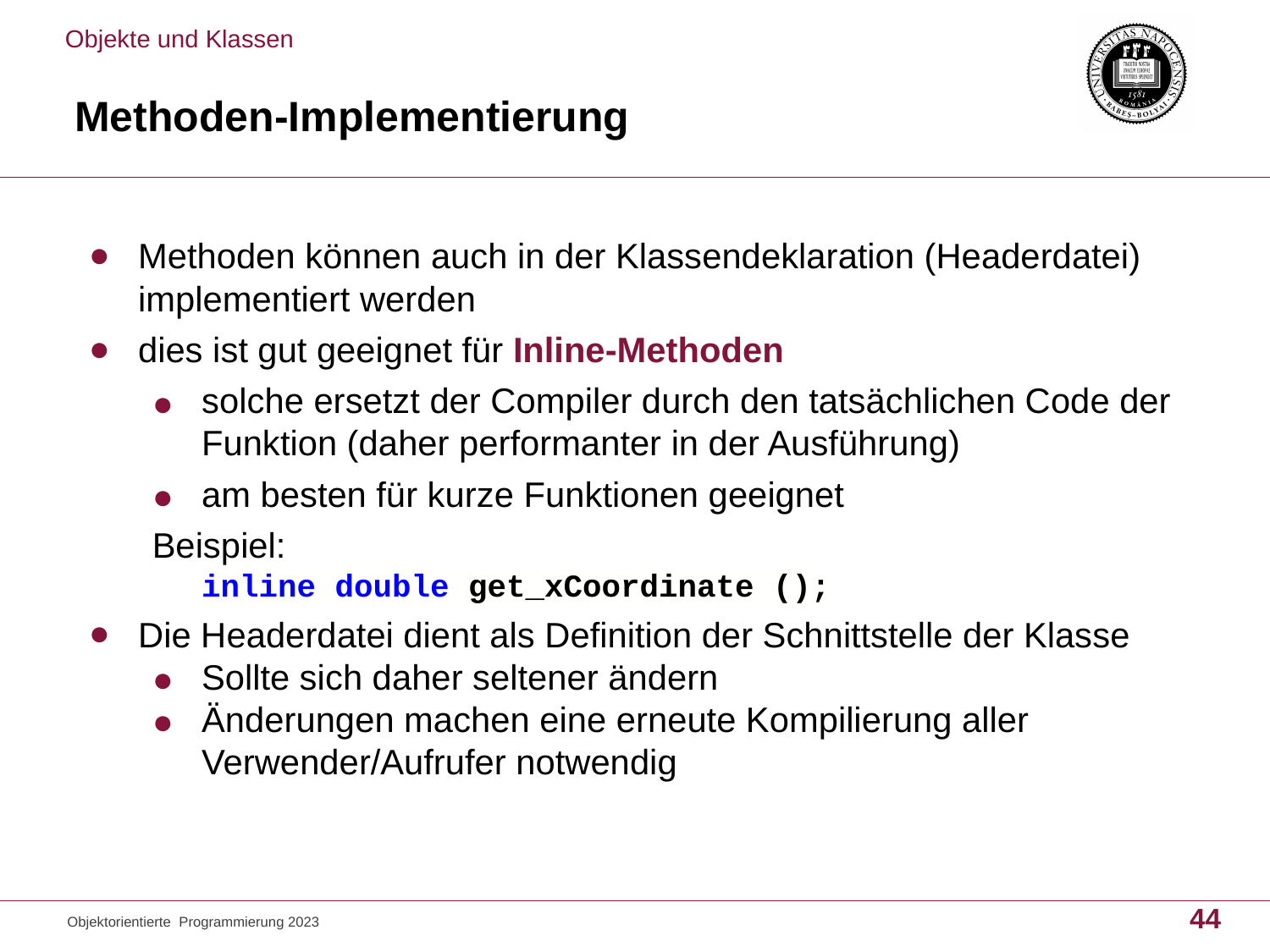

Objekte und Klassen
# Methoden-Implementierung
Methoden können auch in der Klassendeklaration (Headerdatei) implementiert werden
dies ist gut geeignet für Inline-Methoden
solche ersetzt der Compiler durch den tatsächlichen Code der Funktion (daher performanter in der Ausführung)
am besten für kurze Funktionen geeignet
Beispiel:
	inline double get_xCoordinate ();
Die Headerdatei dient als Definition der Schnittstelle der Klasse
Sollte sich daher seltener ändern
Änderungen machen eine erneute Kompilierung aller Verwender/Aufrufer notwendig
44
Objektorientierte  Programmierung 2023